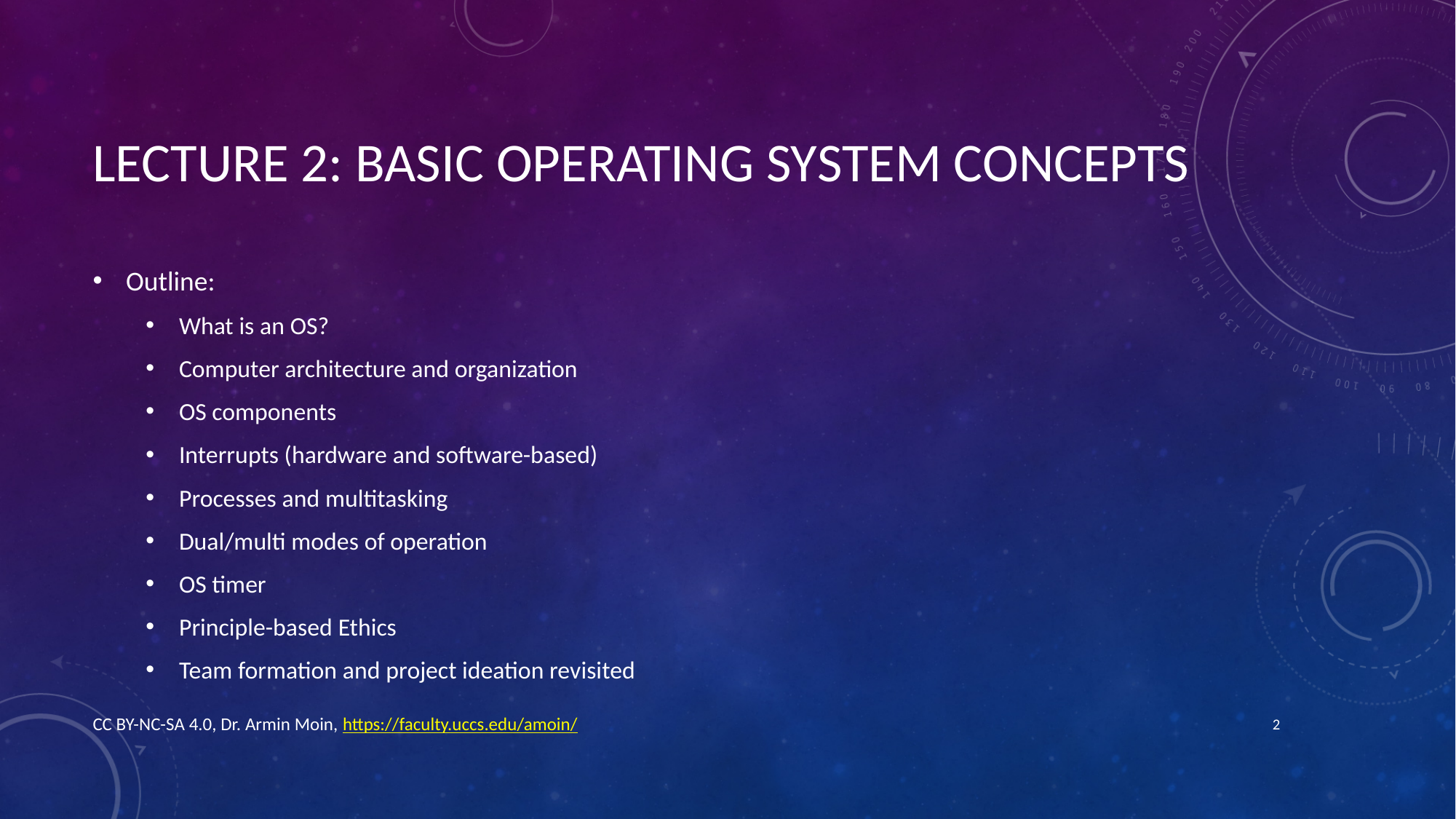

# Lecture 2: BASIC Operating system concepts
Outline:
What is an OS?
Computer architecture and organization
OS components
Interrupts (hardware and software-based)
Processes and multitasking
Dual/multi modes of operation
OS timer
Principle-based Ethics
Team formation and project ideation revisited
CC BY-NC-SA 4.0, Dr. Armin Moin, https://faculty.uccs.edu/amoin/
2